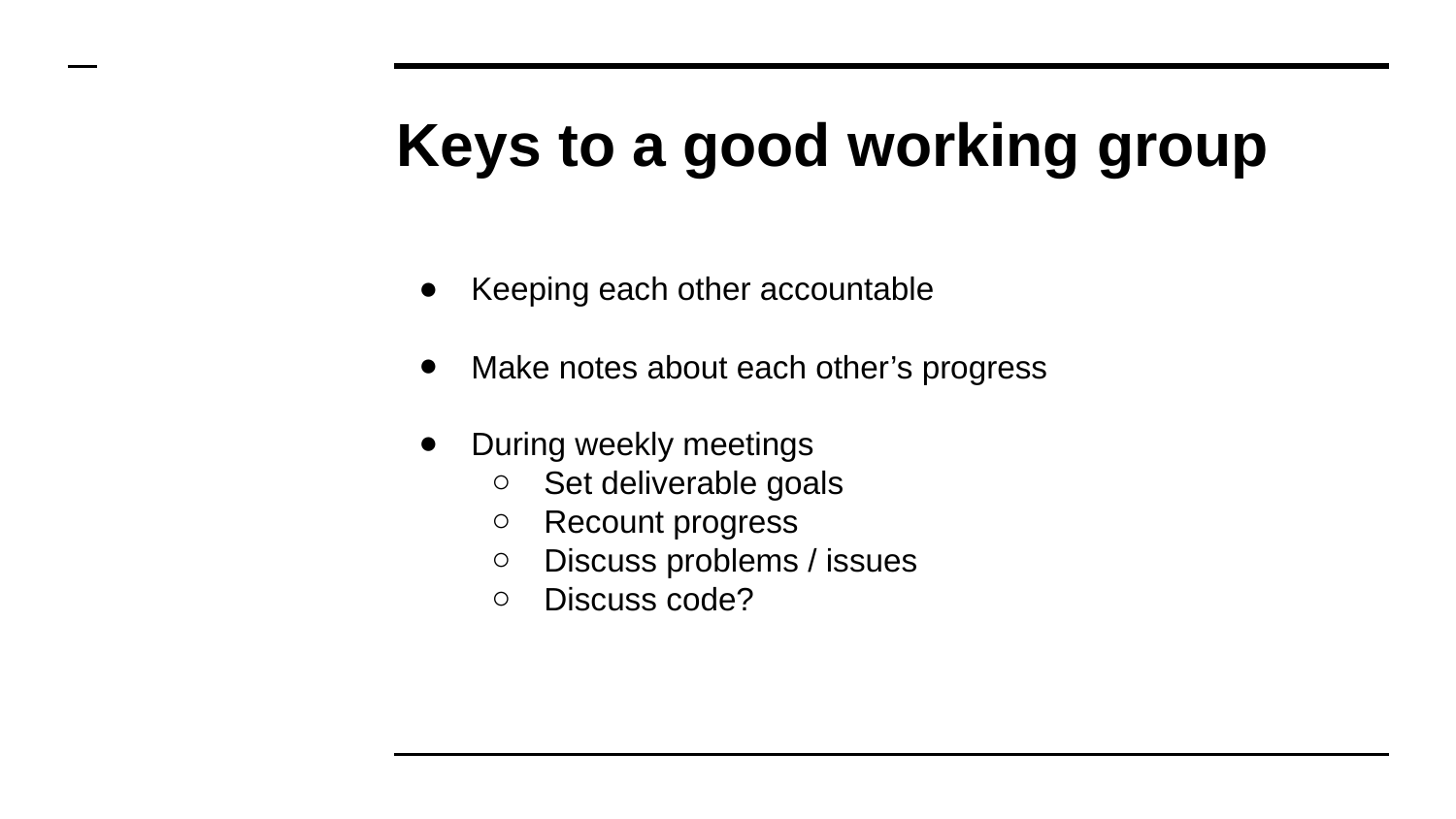

# Keys to a good working group
Keeping each other accountable

Make notes about each other’s progress

During weekly meetings
Set deliverable goals
Recount progress
Discuss problems / issues
Discuss code?